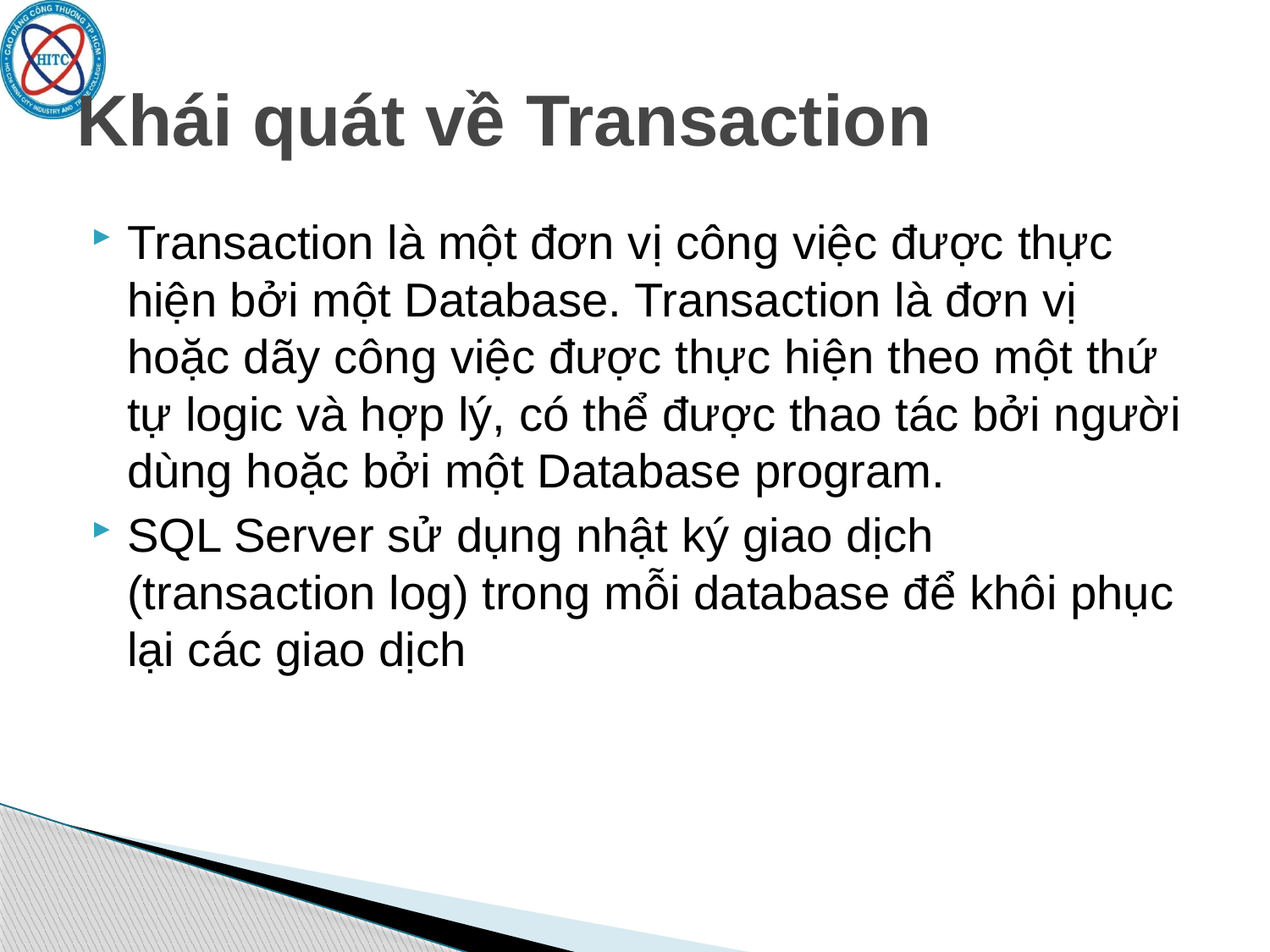

# Khái quát về Transaction
Transaction là một đơn vị công việc được thực hiện bởi một Database. Transaction là đơn vị hoặc dãy công việc được thực hiện theo một thứ tự logic và hợp lý, có thể được thao tác bởi người dùng hoặc bởi một Database program.
SQL Server sử dụng nhật ký giao dịch (transaction log) trong mỗi database để khôi phục lại các giao dịch